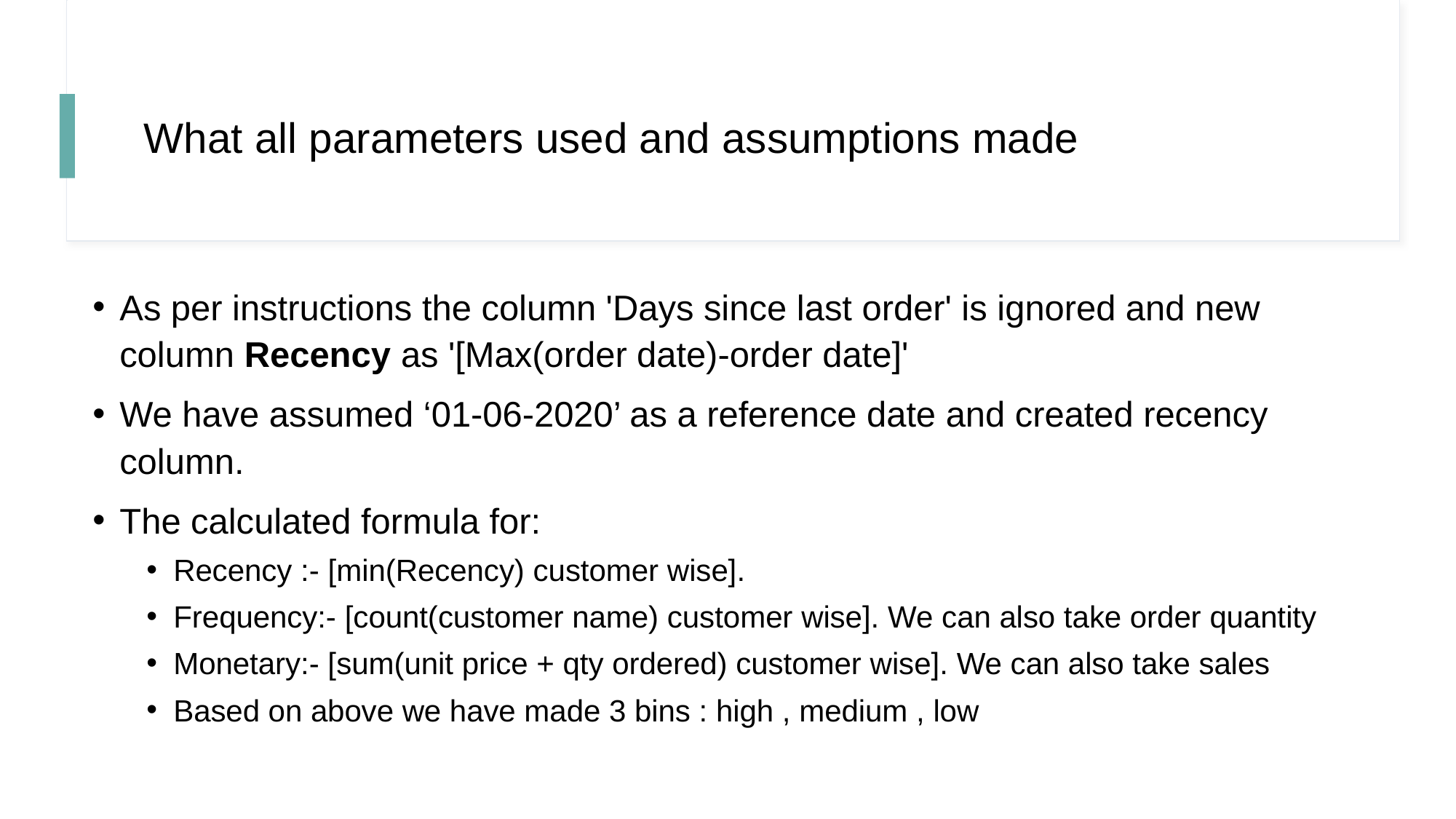

# What all parameters used and assumptions made
As per instructions the column 'Days since last order' is ignored and new column Recency as '[Max(order date)-order date]'
We have assumed ‘01-06-2020’ as a reference date and created recency column.
The calculated formula for:
Recency :- [min(Recency) customer wise].
Frequency:- [count(customer name) customer wise]. We can also take order quantity
Monetary:- [sum(unit price + qty ordered) customer wise]. We can also take sales
Based on above we have made 3 bins : high , medium , low